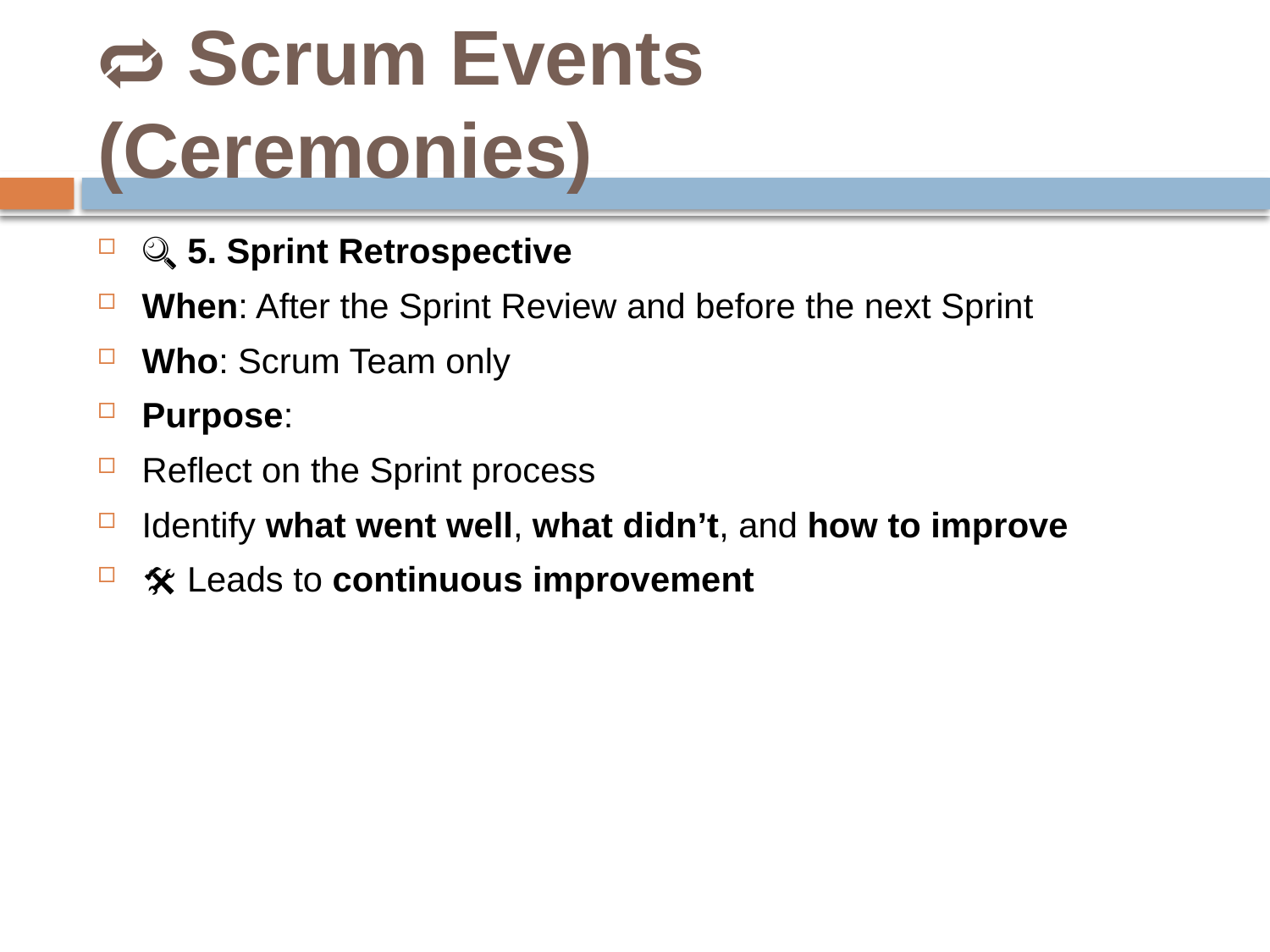

# 🔁 Scrum Events (Ceremonies)
🔍 5. Sprint Retrospective
When: After the Sprint Review and before the next Sprint
Who: Scrum Team only
Purpose:
Reflect on the Sprint process
Identify what went well, what didn’t, and how to improve
🛠️ Leads to continuous improvement